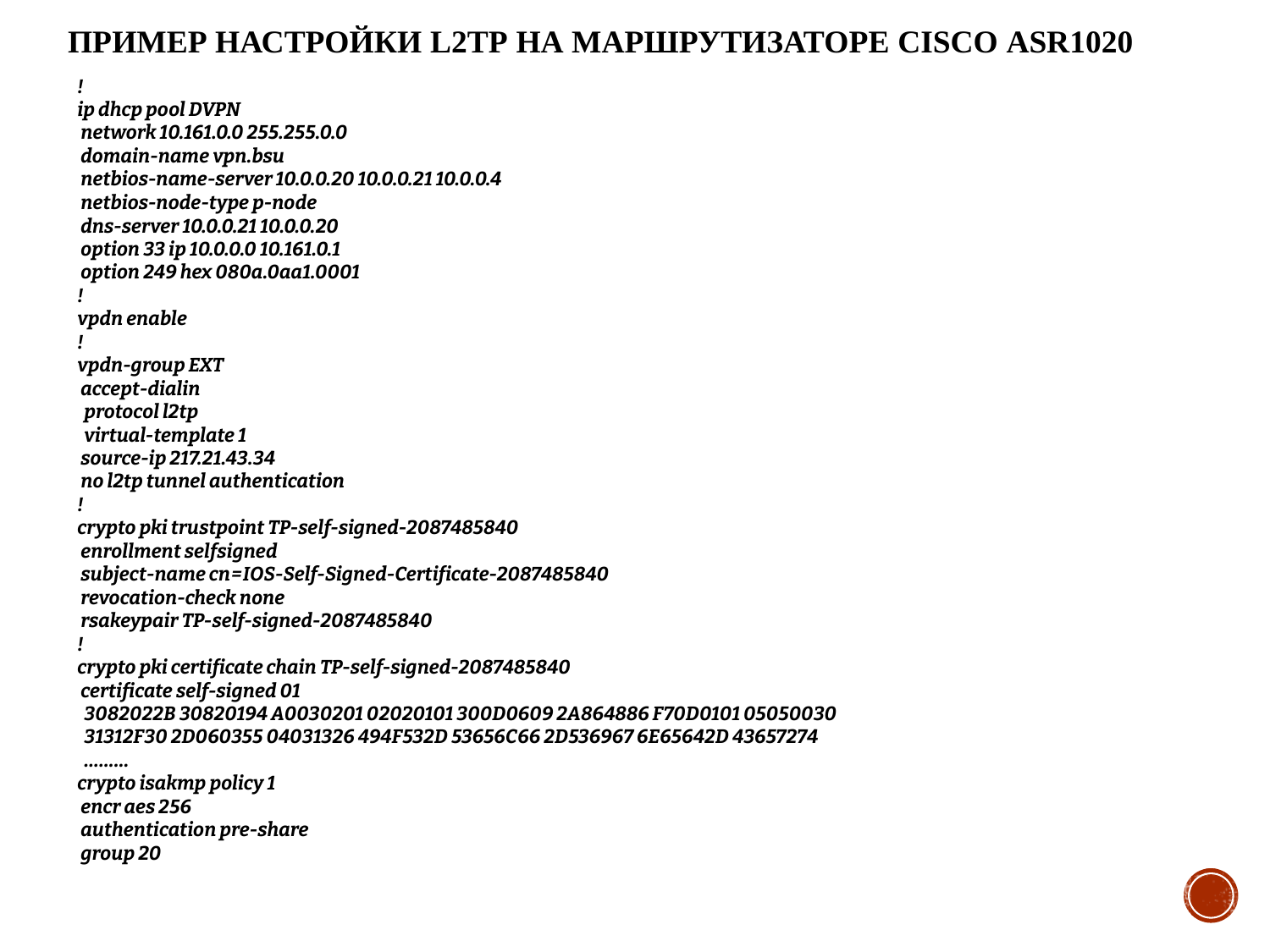

# Пример настройки L2TP на маршрутизаторе Cisco ASR1020
!
ip dhcp pool DVPN
 network 10.161.0.0 255.255.0.0
 domain-name vpn.bsu
 netbios-name-server 10.0.0.20 10.0.0.21 10.0.0.4
 netbios-node-type p-node
 dns-server 10.0.0.21 10.0.0.20
 option 33 ip 10.0.0.0 10.161.0.1
 option 249 hex 080a.0aa1.0001
!
vpdn enable
!
vpdn-group EXT
 accept-dialin
  protocol l2tp
  virtual-template 1
 source-ip 217.21.43.34
 no l2tp tunnel authentication
!
crypto pki trustpoint TP-self-signed-2087485840
 enrollment selfsigned
 subject-name cn=IOS-Self-Signed-Certificate-2087485840
 revocation-check none
 rsakeypair TP-self-signed-2087485840
!
crypto pki certificate chain TP-self-signed-2087485840
 certificate self-signed 01
  3082022B 30820194 A0030201 02020101 300D0609 2A864886 F70D0101 05050030
  31312F30 2D060355 04031326 494F532D 53656C66 2D536967 6E65642D 43657274
  ………
crypto isakmp policy 1
 encr aes 256
 authentication pre-share
 group 20